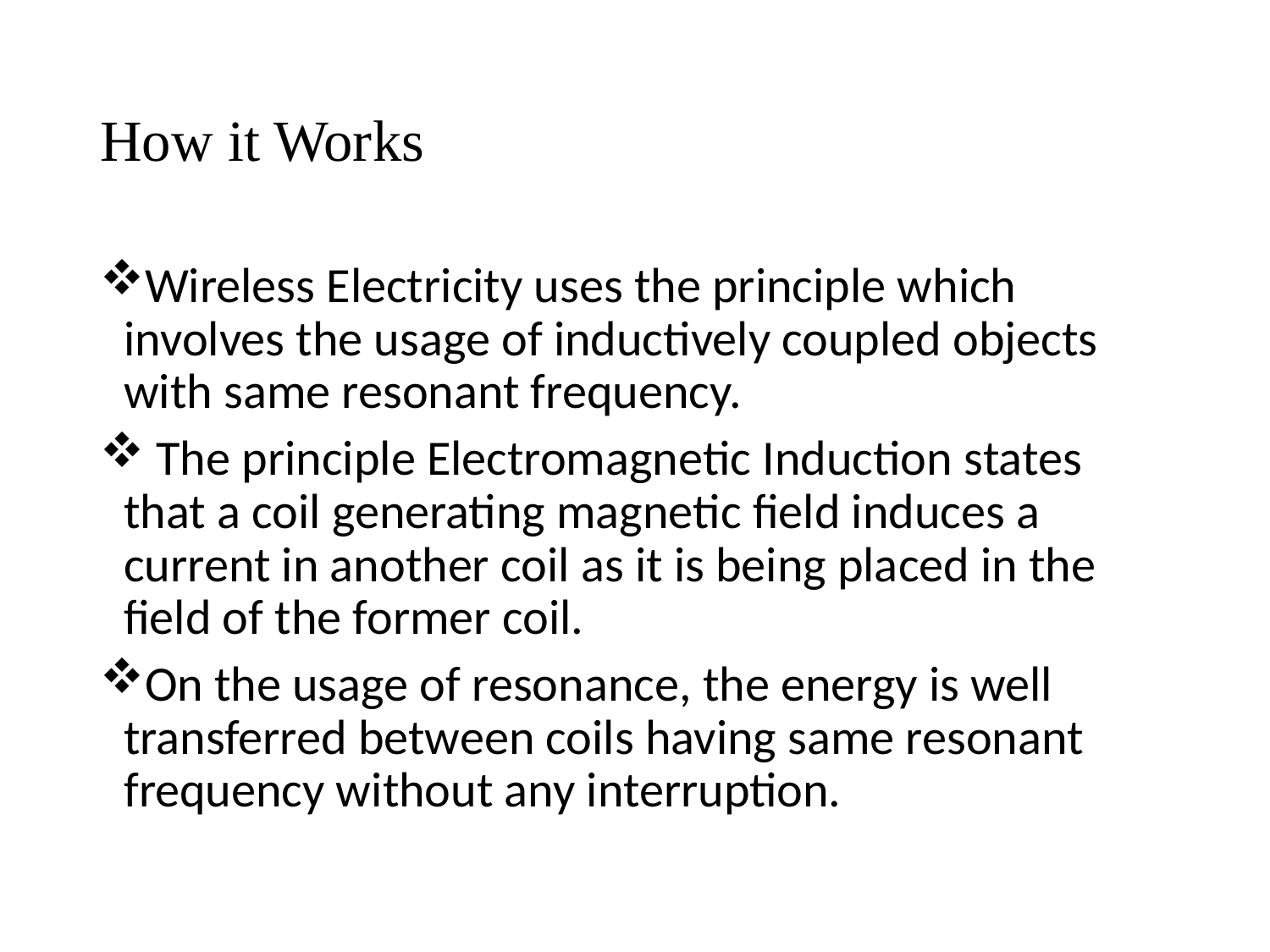

# How it Works
Wireless Electricity uses the principle which involves the usage of inductively coupled objects with same resonant frequency.
 The principle Electromagnetic Induction states that a coil generating magnetic field induces a current in another coil as it is being placed in the field of the former coil.
On the usage of resonance, the energy is well transferred between coils having same resonant frequency without any interruption.